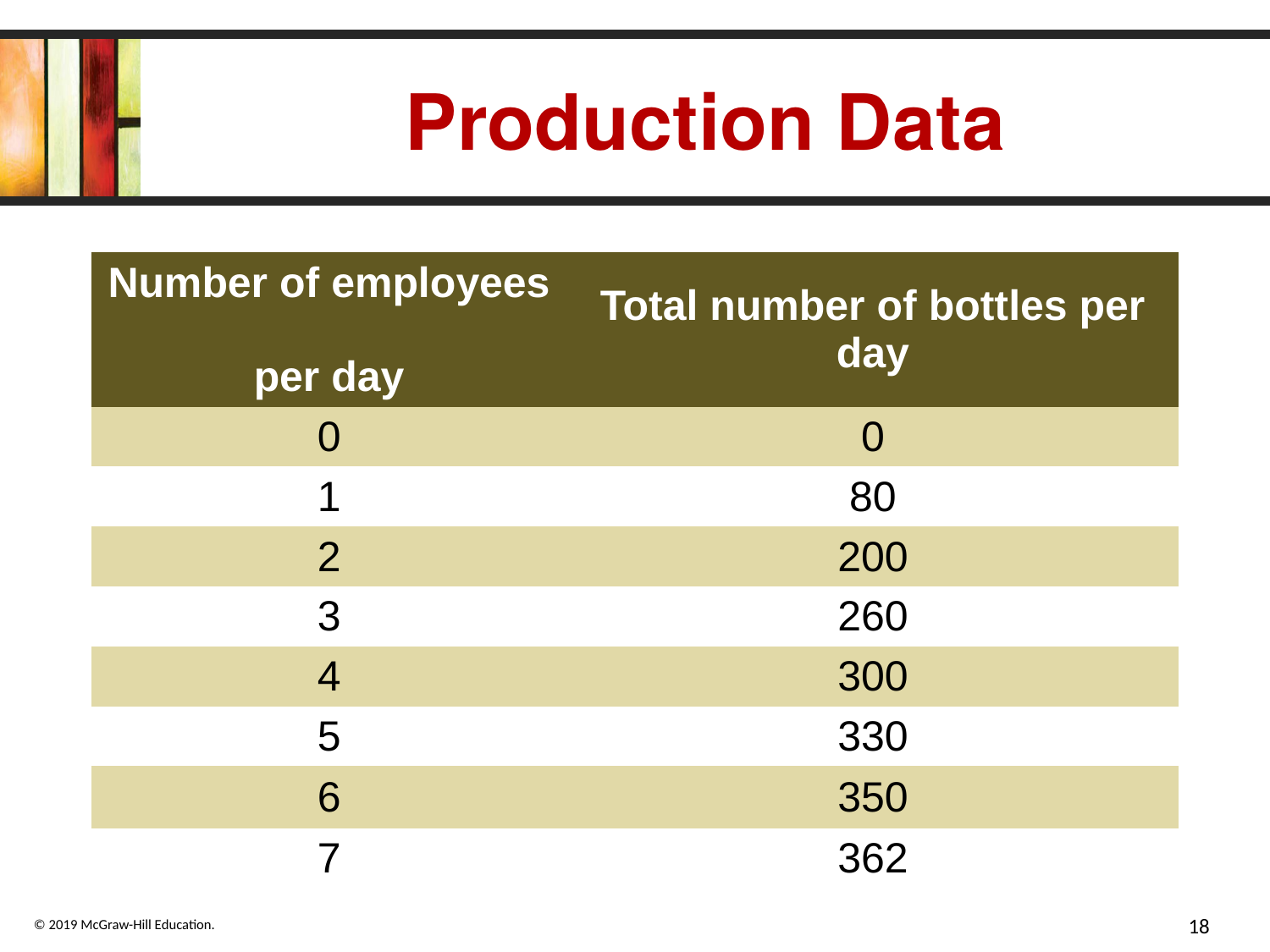

# Production Data
| Number of employees per day | Total number of bottles per day |
| --- | --- |
| 0 | 0 |
| 1 | 80 |
| 2 | 200 |
| 3 | 260 |
| 4 | 300 |
| 5 | 330 |
| 6 | 350 |
| 7 | 362 |